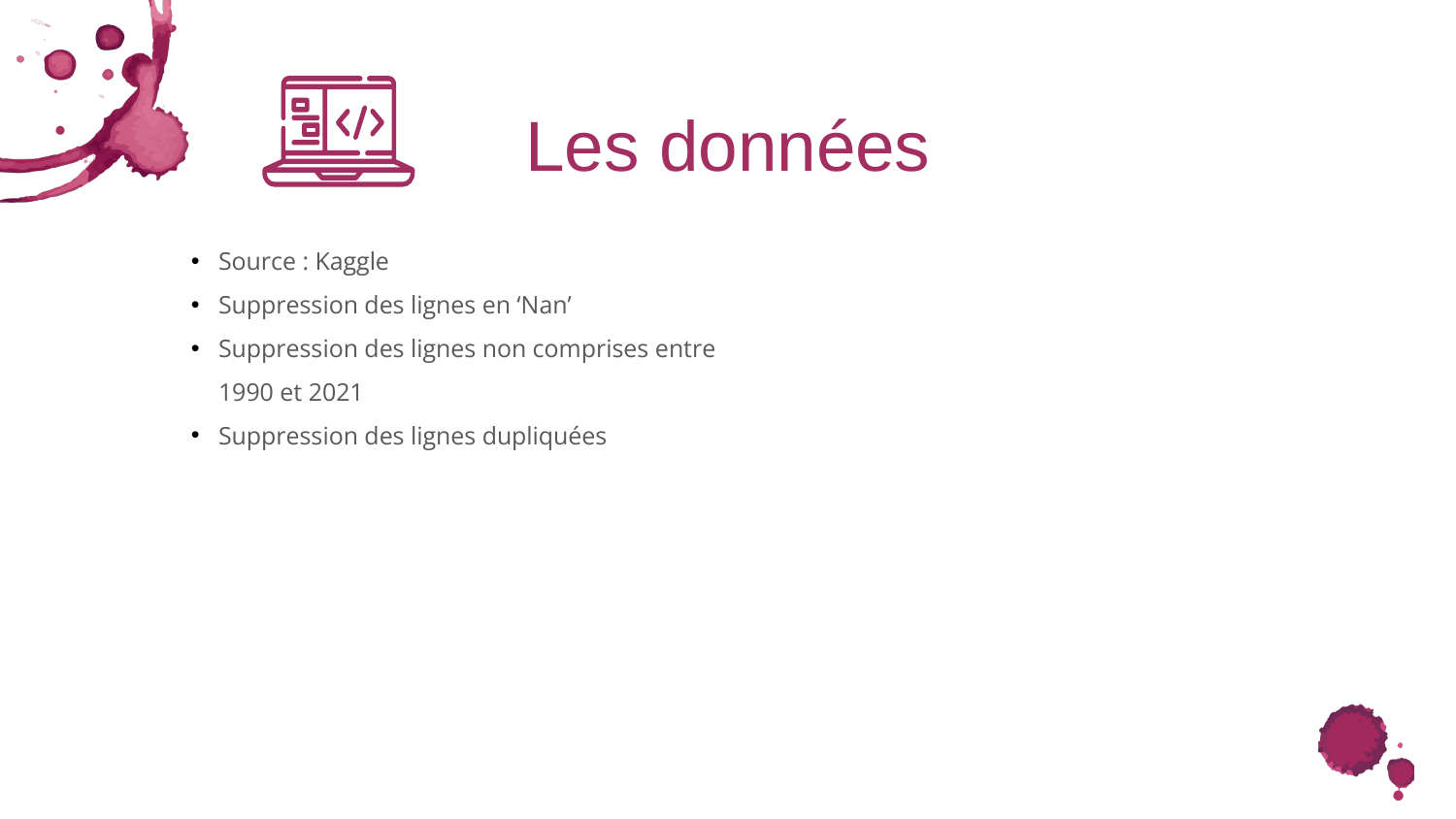

# Les données
Source : Kaggle
Suppression des lignes en ‘Nan’
Suppression des lignes non comprises entre 1990 et 2021
Suppression des lignes dupliquées